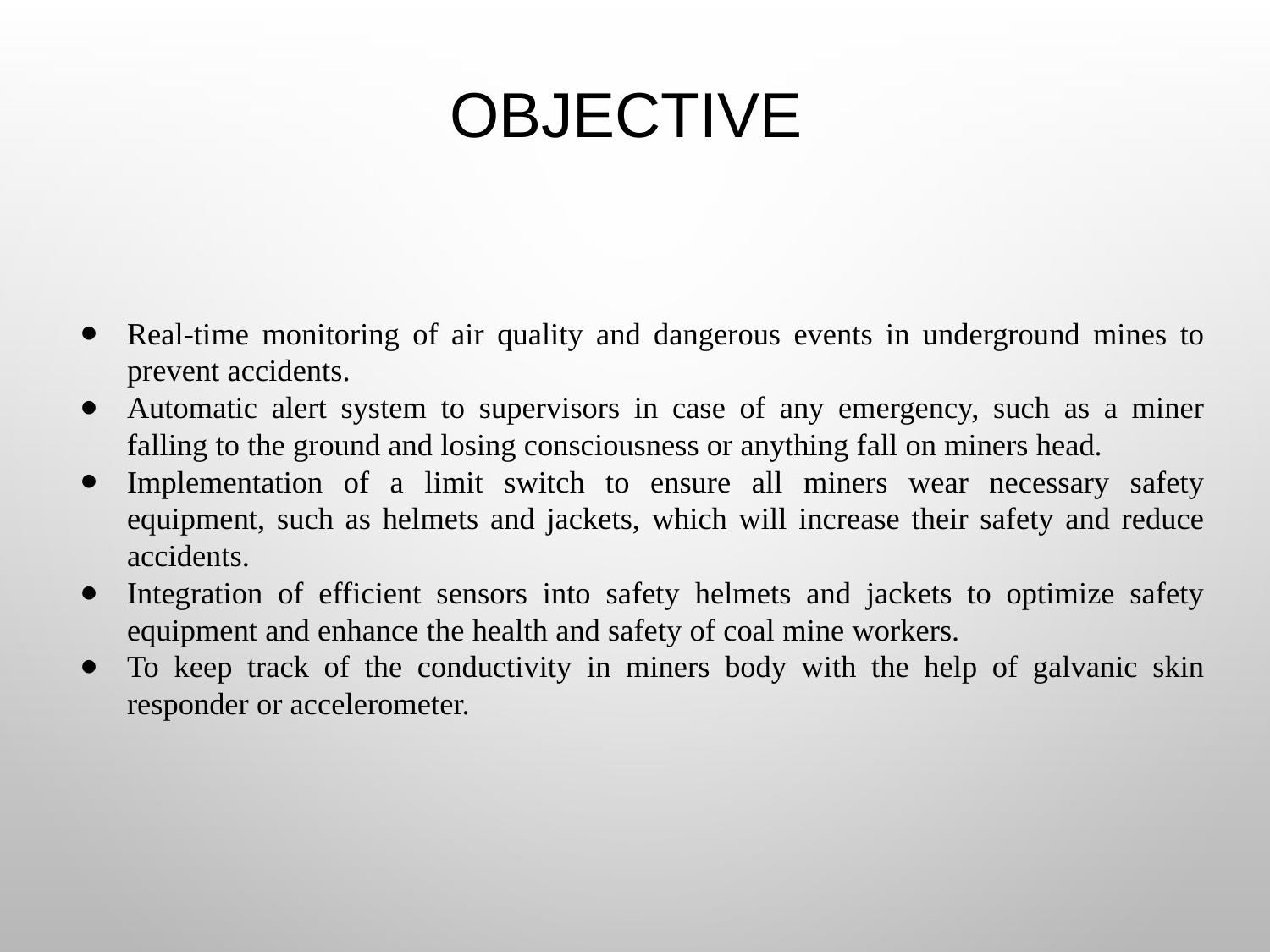

# OBJECTIVE
Real-time monitoring of air quality and dangerous events in underground mines to prevent accidents.
Automatic alert system to supervisors in case of any emergency, such as a miner falling to the ground and losing consciousness or anything fall on miners head.
Implementation of a limit switch to ensure all miners wear necessary safety equipment, such as helmets and jackets, which will increase their safety and reduce accidents.
Integration of efficient sensors into safety helmets and jackets to optimize safety equipment and enhance the health and safety of coal mine workers.
To keep track of the conductivity in miners body with the help of galvanic skin responder or accelerometer.